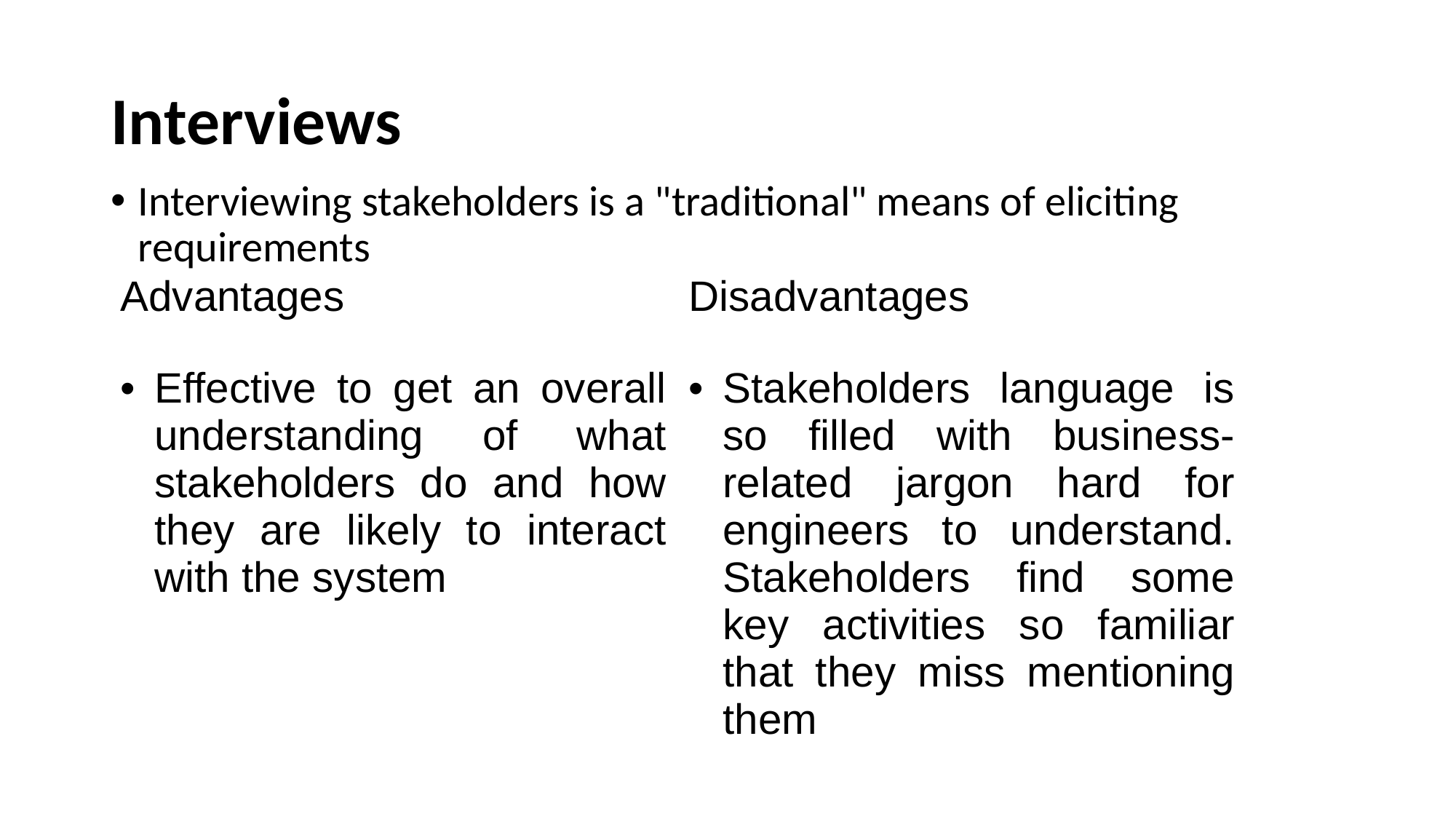

# Interviews
Interviewing stakeholders is a "traditional" means of eliciting requirements

| Advantages | Disadvantages |
| --- | --- |
| Effective to get an overall understanding of what stakeholders do and how they are likely to interact with the system | Stakeholders language is so filled with business-related jargon hard for engineers to understand. Stakeholders find some key activities so familiar that they miss mentioning them |